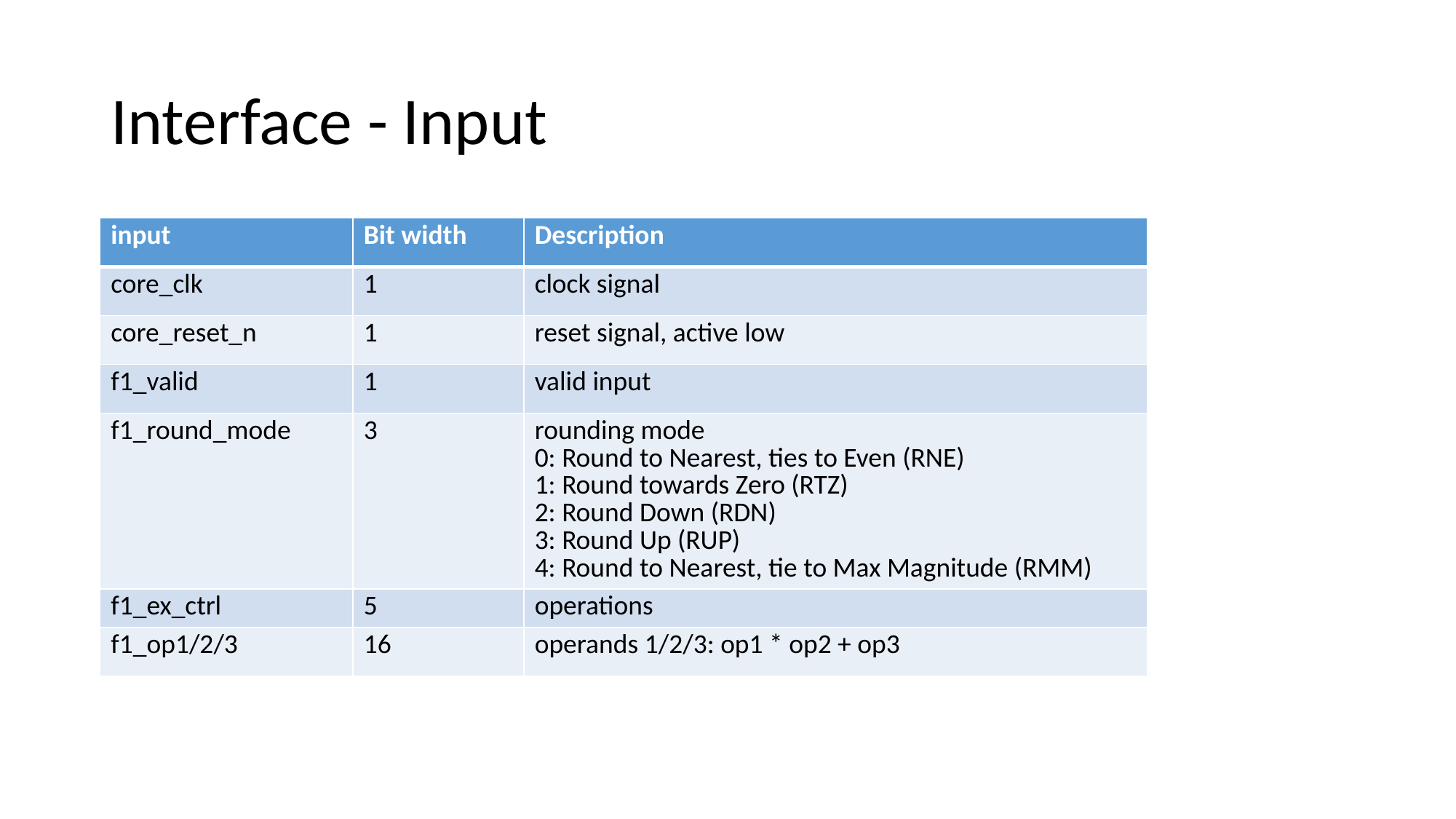

# Interface - Input
| input | Bit width | Description |
| --- | --- | --- |
| core\_clk | 1 | clock signal |
| core\_reset\_n | 1 | reset signal, active low |
| f1\_valid | 1 | valid input |
| f1\_round\_mode | 3 | rounding mode 0: Round to Nearest, ties to Even (RNE) 1: Round towards Zero (RTZ) 2: Round Down (RDN) 3: Round Up (RUP) 4: Round to Nearest, tie to Max Magnitude (RMM) |
| f1\_ex\_ctrl | 5 | operations |
| f1\_op1/2/3 | 16 | operands 1/2/3: op1 \* op2 + op3 |